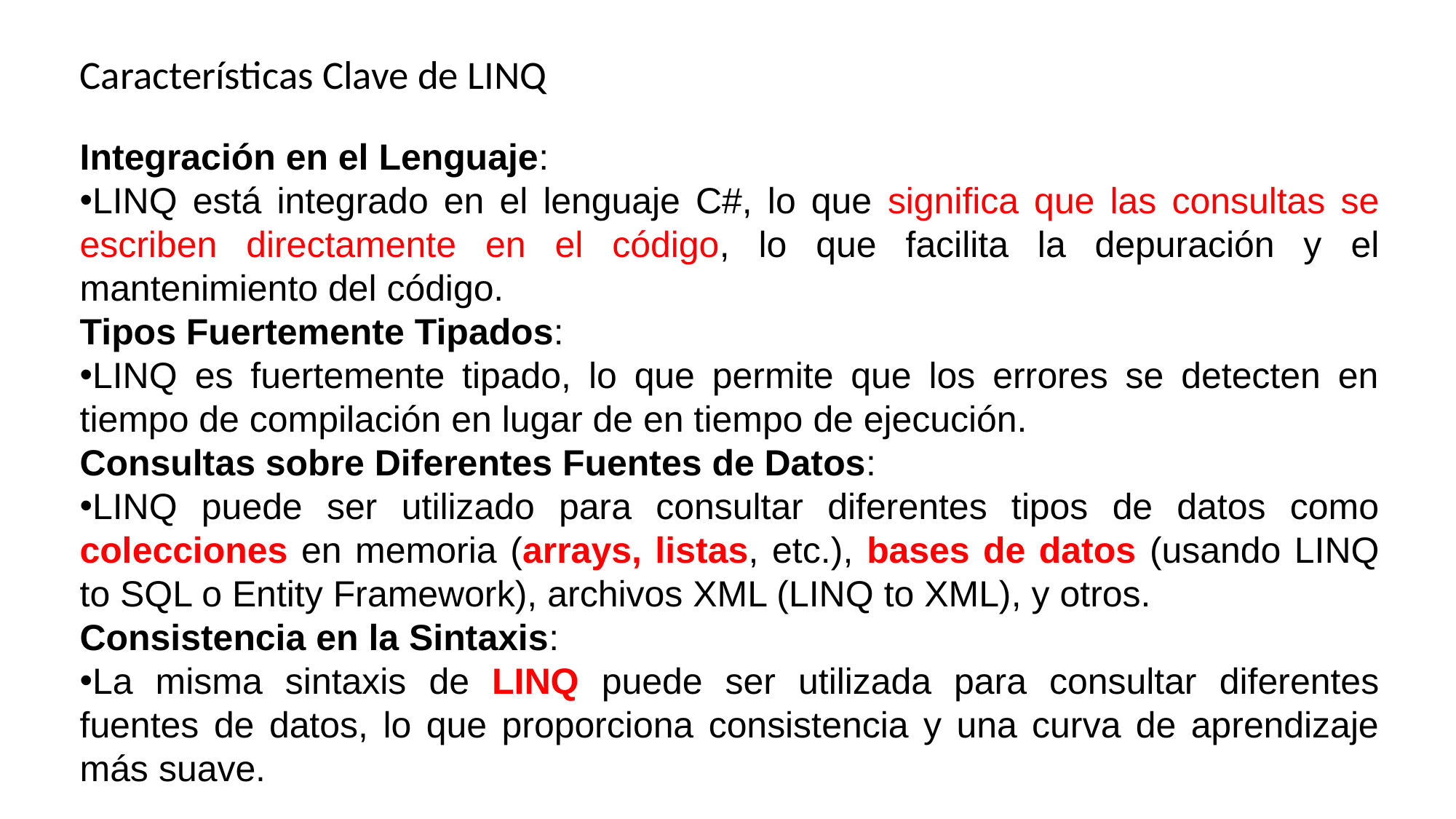

# Características Clave de LINQ
Integración en el Lenguaje:
LINQ está integrado en el lenguaje C#, lo que significa que las consultas se escriben directamente en el código, lo que facilita la depuración y el mantenimiento del código.
Tipos Fuertemente Tipados:
LINQ es fuertemente tipado, lo que permite que los errores se detecten en tiempo de compilación en lugar de en tiempo de ejecución.
Consultas sobre Diferentes Fuentes de Datos:
LINQ puede ser utilizado para consultar diferentes tipos de datos como colecciones en memoria (arrays, listas, etc.), bases de datos (usando LINQ to SQL o Entity Framework), archivos XML (LINQ to XML), y otros.
Consistencia en la Sintaxis:
La misma sintaxis de LINQ puede ser utilizada para consultar diferentes fuentes de datos, lo que proporciona consistencia y una curva de aprendizaje más suave.